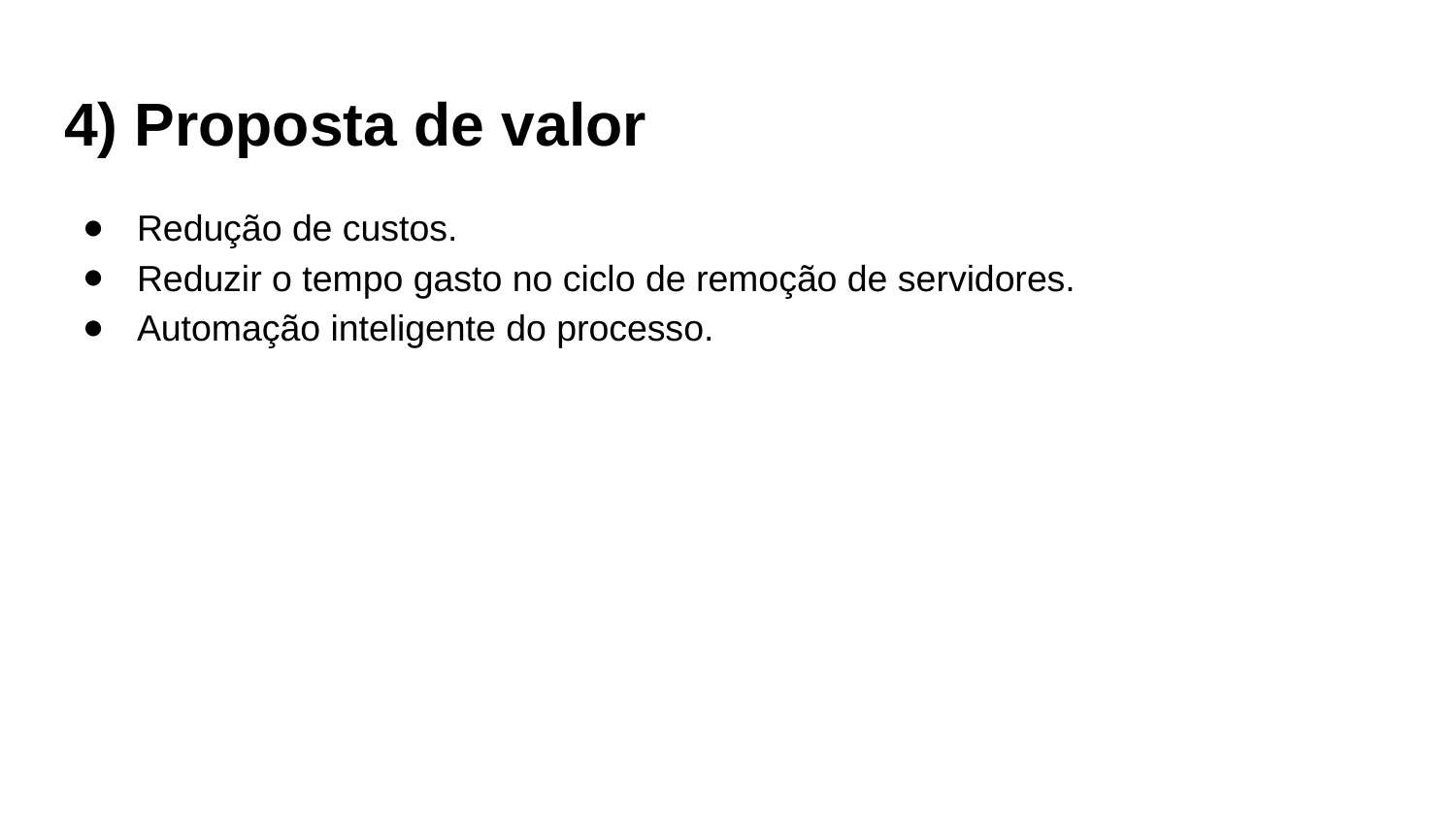

# 4) Proposta de valor
Redução de custos.
Reduzir o tempo gasto no ciclo de remoção de servidores.
Automação inteligente do processo.